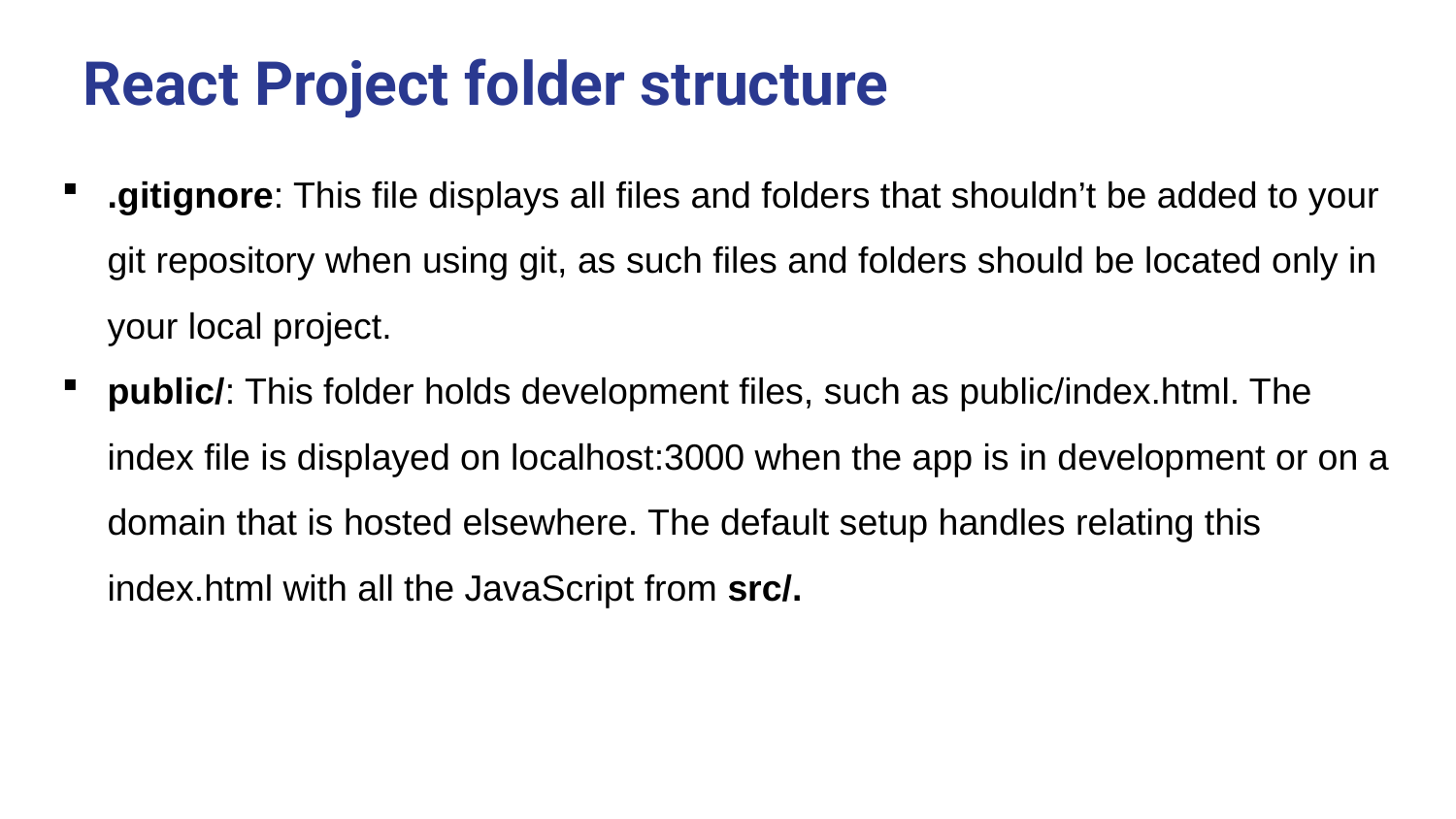

# React Project folder structure
.gitignore: This file displays all files and folders that shouldn’t be added to your git repository when using git, as such files and folders should be located only in your local project.
public/: This folder holds development files, such as public/index.html. The index file is displayed on localhost:3000 when the app is in development or on a domain that is hosted elsewhere. The default setup handles relating this index.html with all the JavaScript from src/.